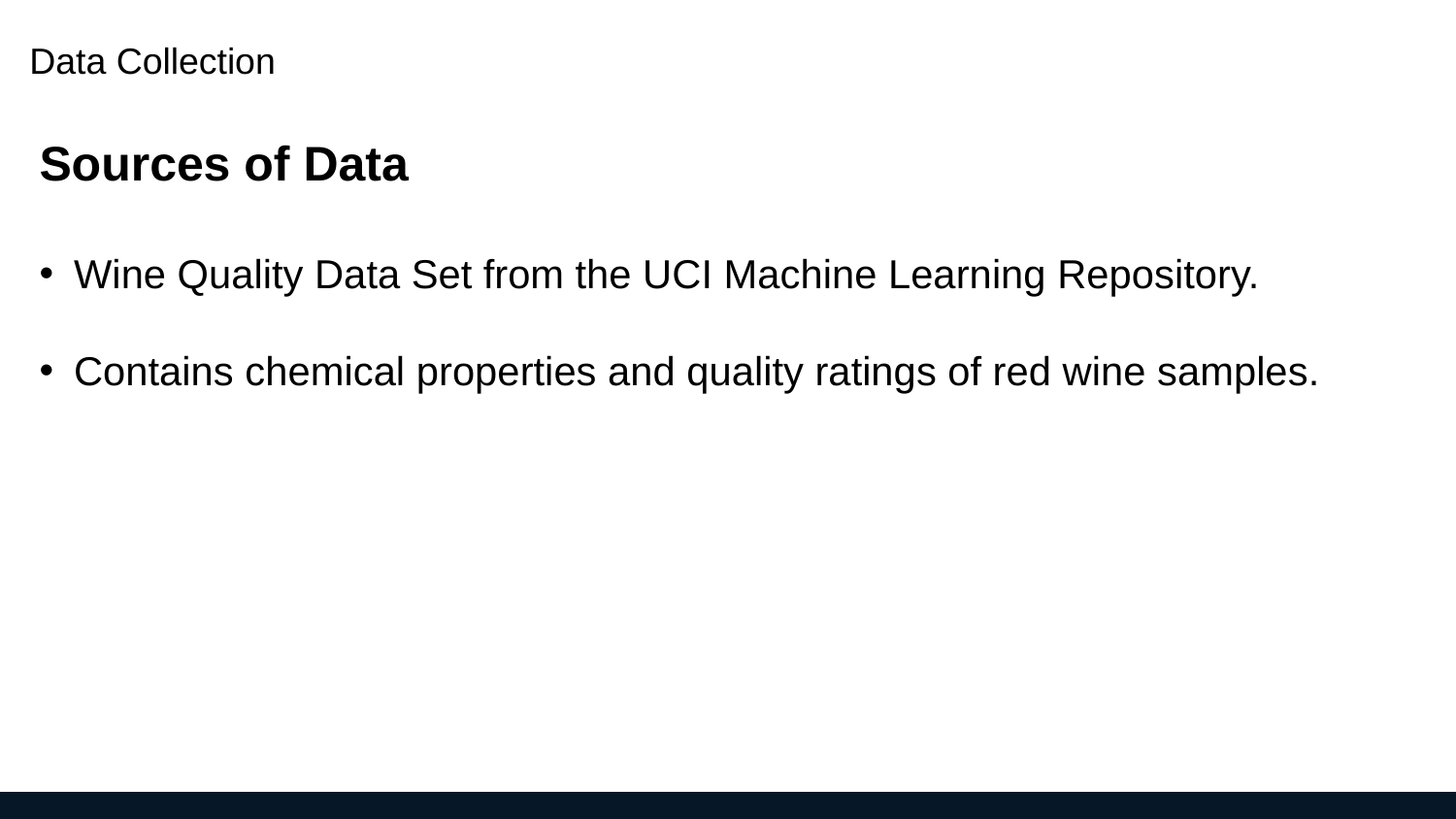

Data Collection
Sources of Data

Wine Quality Data Set from the UCI Machine Learning Repository.

Contains chemical properties and quality ratings of red wine samples.